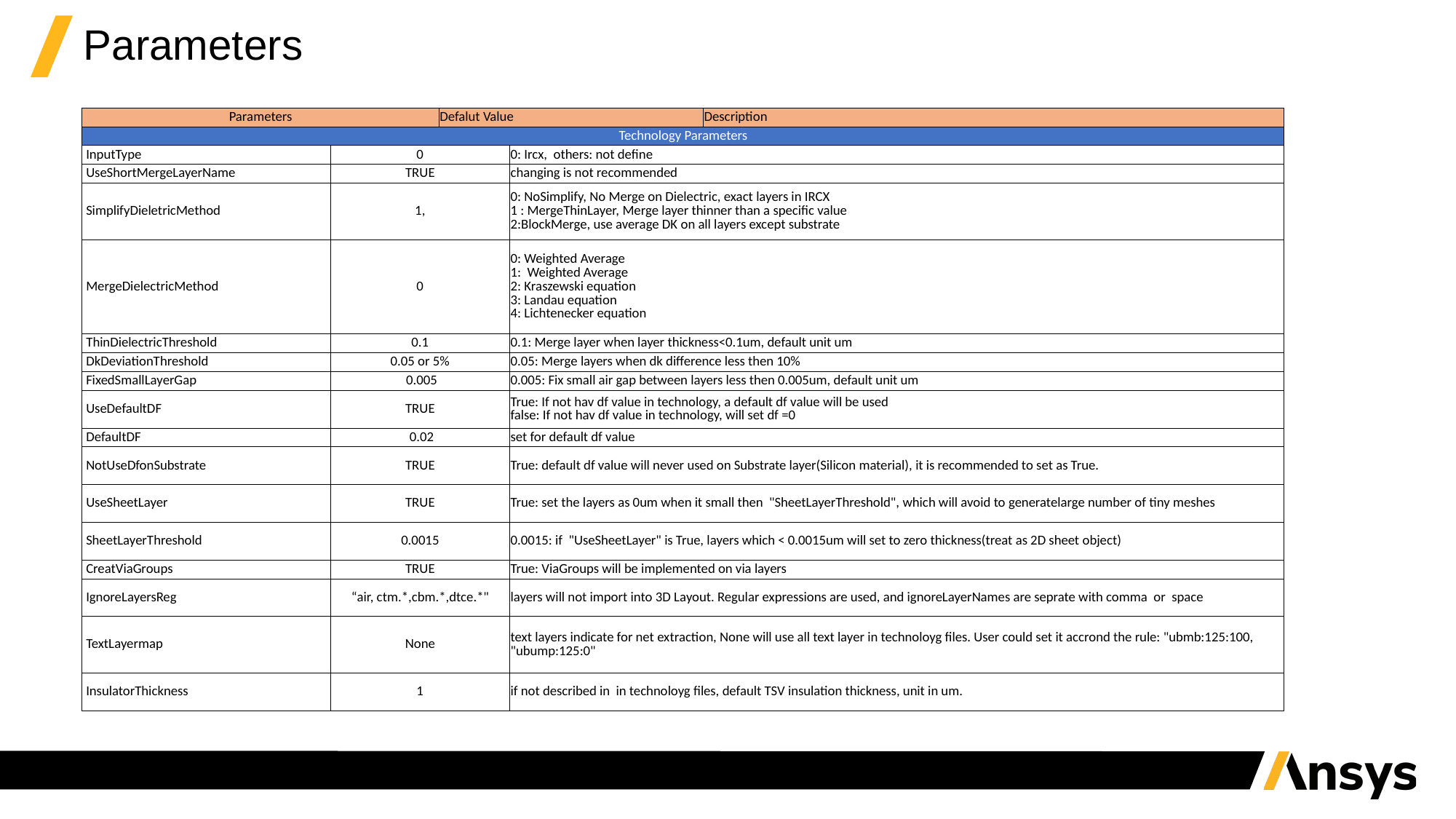

# Parameters
| Parameters |  | Defalut Value |  | Description |
| --- | --- | --- | --- | --- |
| Technology Parameters |  |  |  |  |
| InputType | 0 | 0 | 0: Ircx, others: not define | 0: Ircx, others: not define |
| UseShortMergeLayerName | TRUE | TRUE | changing is not recommended | changing is not recommended |
| SimplifyDieletricMethod | 1, | 1, | 0: NoSimplify, No Merge on Dielectric, exact layers in IRCX 1 : MergeThinLayer, Merge layer thinner than a specific value 2:BlockMerge, use average DK on all layers except substrate | 0: NoSimplify, No Merge on Dielectric, exact layers in IRCX 1 : MergeThinLayer, Merge layer thinner than a specific value 2:BlockMerge, use average DK on all layers except substrate |
| MergeDielectricMethod | 0 | 0 | 0: Weighted Average 1: Weighted Average 2: Kraszewski equation 3: Landau equation 4: Lichtenecker equation | 0: Weighted Average 1: Weighted Average 2: Kraszewski equation 3: Landau equation 4: Lichtenecker equation |
| ThinDielectricThreshold | 0.1 | 0.1 | 0.1: Merge layer when layer thickness<0.1um, default unit um | 0.1: Merge layer when layer thickness<0.1um, default unit um |
| DkDeviationThreshold | 0.05 or 5% | 0.05 or 5% | 0.05: Merge layers when dk difference less then 10% | 0.05: Merge layers when dk difference less then 10% |
| FixedSmallLayerGap | 0.005 | 0.005 | 0.005: Fix small air gap between layers less then 0.005um, default unit um | 0.005: Fix small air gap between layers less then 0.005um, default unit um |
| UseDefaultDF | TRUE | TRUE | True: If not hav df value in technology, a default df value will be used false: If not hav df value in technology, will set df =0 | True: If not hav df value in technology, a default df value will be used false: If not hav df value in technology, will set df =0 |
| DefaultDF | 0.02 | 0.02 | set for default df value | set for default df value |
| NotUseDfonSubstrate | TRUE | TRUE | True: default df value will never used on Substrate layer(Silicon material), it is recommended to set as True. | True: default df value will never used on Substrate layer(Silicon material), it is recommended to set as True. |
| UseSheetLayer | TRUE | TRUE | True: set the layers as 0um when it small then "SheetLayerThreshold", which will avoid to generatelarge number of tiny meshes | True: set the layers as 0um when it small then "SheetLayerThreshold", which will avoid to generatelarge number of tiny meshes |
| SheetLayerThreshold | 0.0015 | 0.0015 | 0.0015: if "UseSheetLayer" is True, layers which < 0.0015um will set to zero thickness(treat as 2D sheet object) | 0.0015: if "UseSheetLayer" is True, layers which < 0.0015um will set to zero thickness(treat as 2D sheet object) |
| CreatViaGroups | TRUE | TRUE | True: ViaGroups will be implemented on via layers | True: ViaGroups will be implemented on via layers |
| IgnoreLayersReg | “air, ctm.\*,cbm.\*,dtce.\*" | "air,ctm.\*,cbm.\*"dtce.\*" | layers will not import into 3D Layout. Regular expressions are used, and ignoreLayerNames are seprate with comma or space | layers will not import into 3D Layout. Regular expressions are used, and ignoreLayerNames are seprate with comma or space |
| TextLayermap | None | None | text layers indicate for net extraction, None will use all text layer in technoloyg files. User could set it accrond the rule: "ubmb:125:100, "ubump:125:0" | test layers indicate for net extraction, None will use all text layer in technoloyg files. User could set it accrond the rule: "ubmb:125:100, "ubump:125:0" |
| InsulatorThickness | 1 | 1 | if not described in in technoloyg files, default TSV insulation thickness, unit in um. | if not described in in technoloyg files, default TSV insulation thickness, unit in um. |